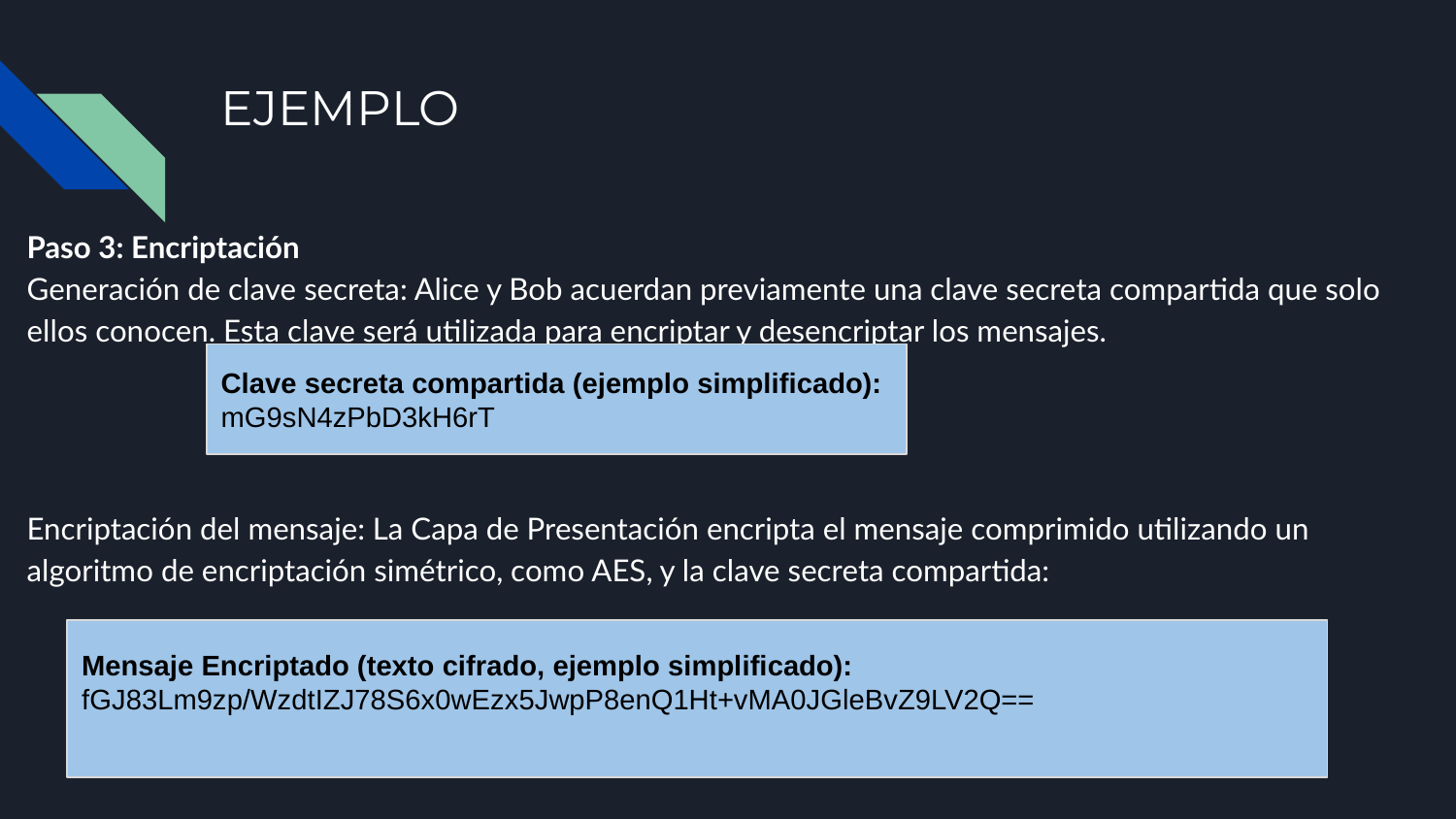

# EJEMPLO
Paso 3: Encriptación
Generación de clave secreta: Alice y Bob acuerdan previamente una clave secreta compartida que solo ellos conocen. Esta clave será utilizada para encriptar y desencriptar los mensajes.

Encriptación del mensaje: La Capa de Presentación encripta el mensaje comprimido utilizando un algoritmo de encriptación simétrico, como AES, y la clave secreta compartida:

Clave secreta compartida (ejemplo simplificado):
mG9sN4zPbD3kH6rT

Mensaje Encriptado (texto cifrado, ejemplo simplificado):
fGJ83Lm9zp/WzdtIZJ78S6x0wEzx5JwpP8enQ1Ht+vMA0JGleBvZ9LV2Q==